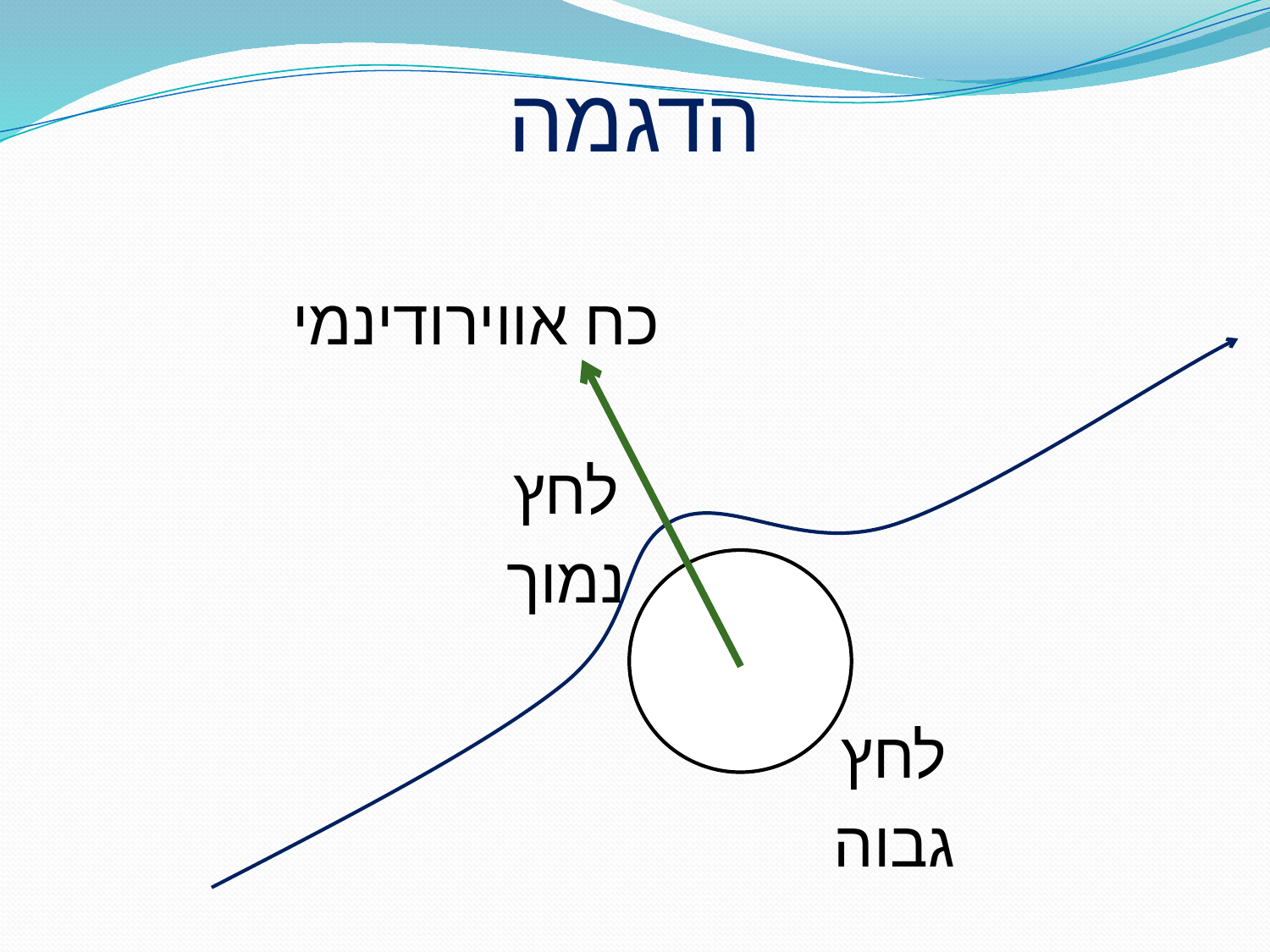

# הדגמה
כח אווירודינמי

לחץ
נמוך

לחץ
גבוה